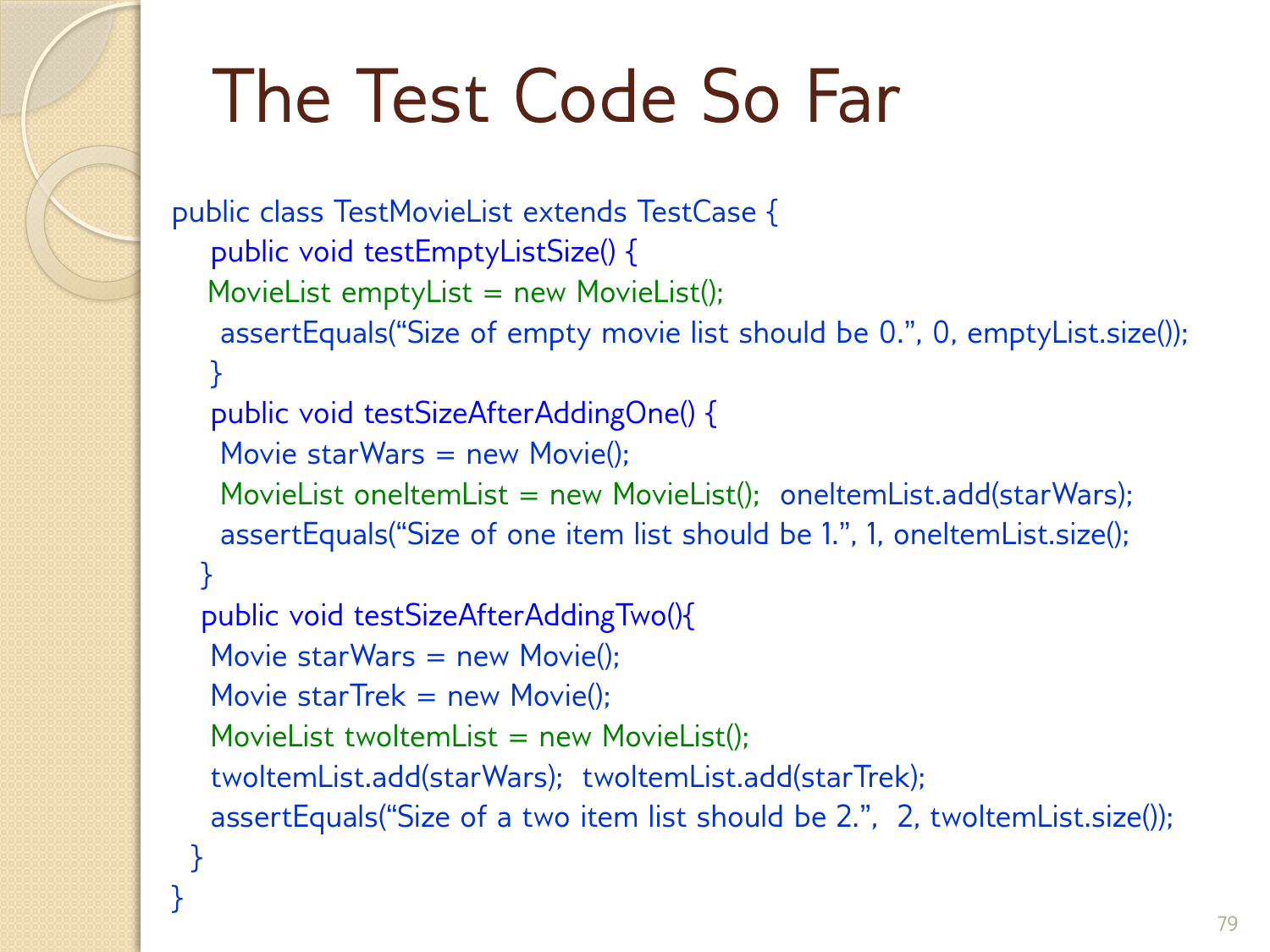

# The Test Code So Far
public class TestMovieList extends TestCase {
    public void testEmptyListSize() {
	MovieList emptyList = new MovieList();
     assertEquals(“Size of empty movie list should be 0.”, 0, emptyList.size());
    }
    public void testSizeAfterAddingOne() {
     Movie starWars = new Movie();
     MovieList oneItemList = new MovieList();  oneItemList.add(starWars);
     assertEquals(“Size of one item list should be 1.”, 1, oneItemList.size();
   }
   public void testSizeAfterAddingTwo(){
    Movie starWars = new Movie();
    Movie starTrek = new Movie();
    MovieList twoItemList = new MovieList();
    twoItemList.add(starWars);  twoItemList.add(starTrek);
    assertEquals(“Size of a two item list should be 2.”,  2, twoItemList.size());
  }
}

79